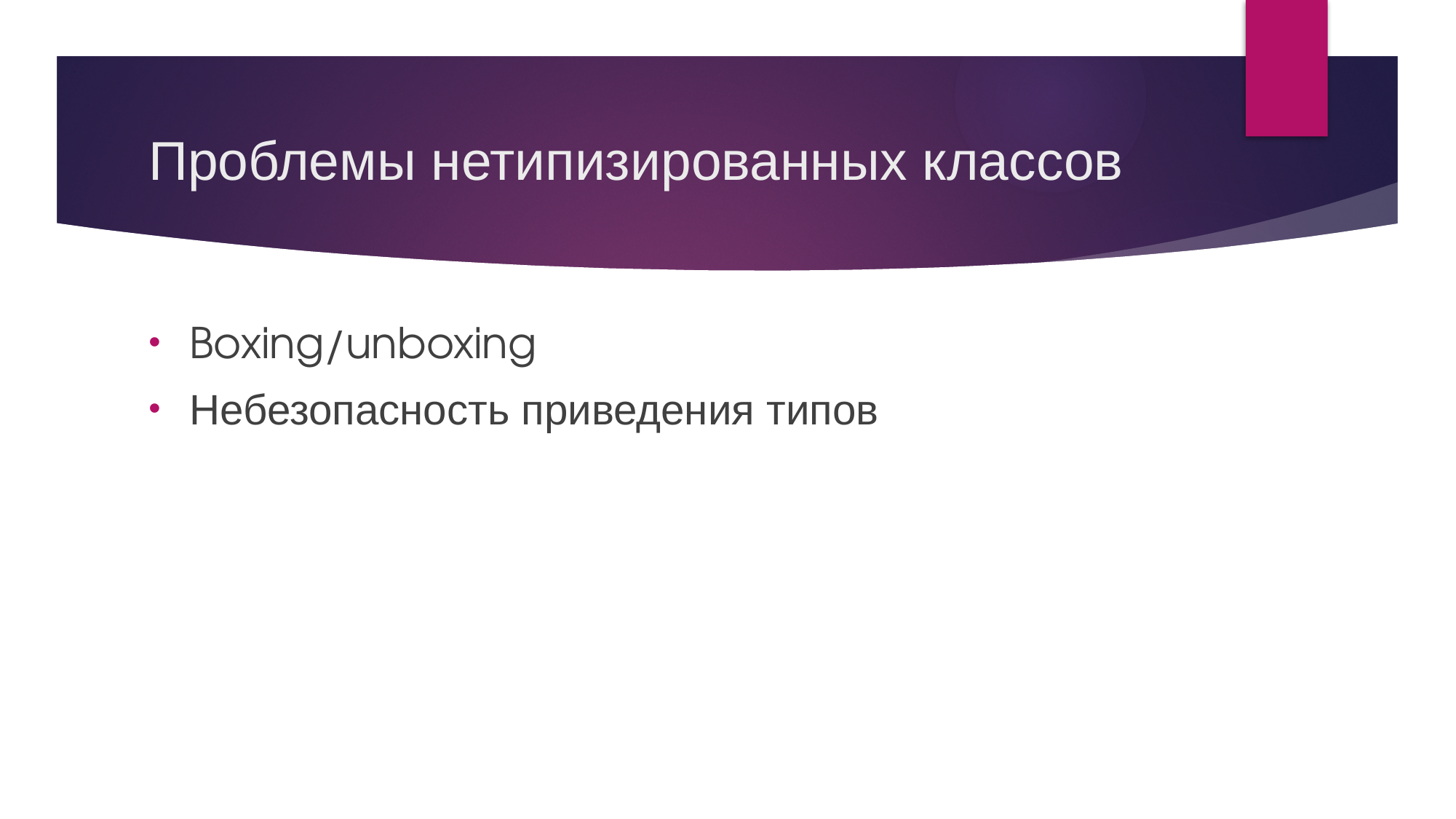

# Проблемы нетипизированных классов
Boxing/unboxing
Небезопасность приведения типов